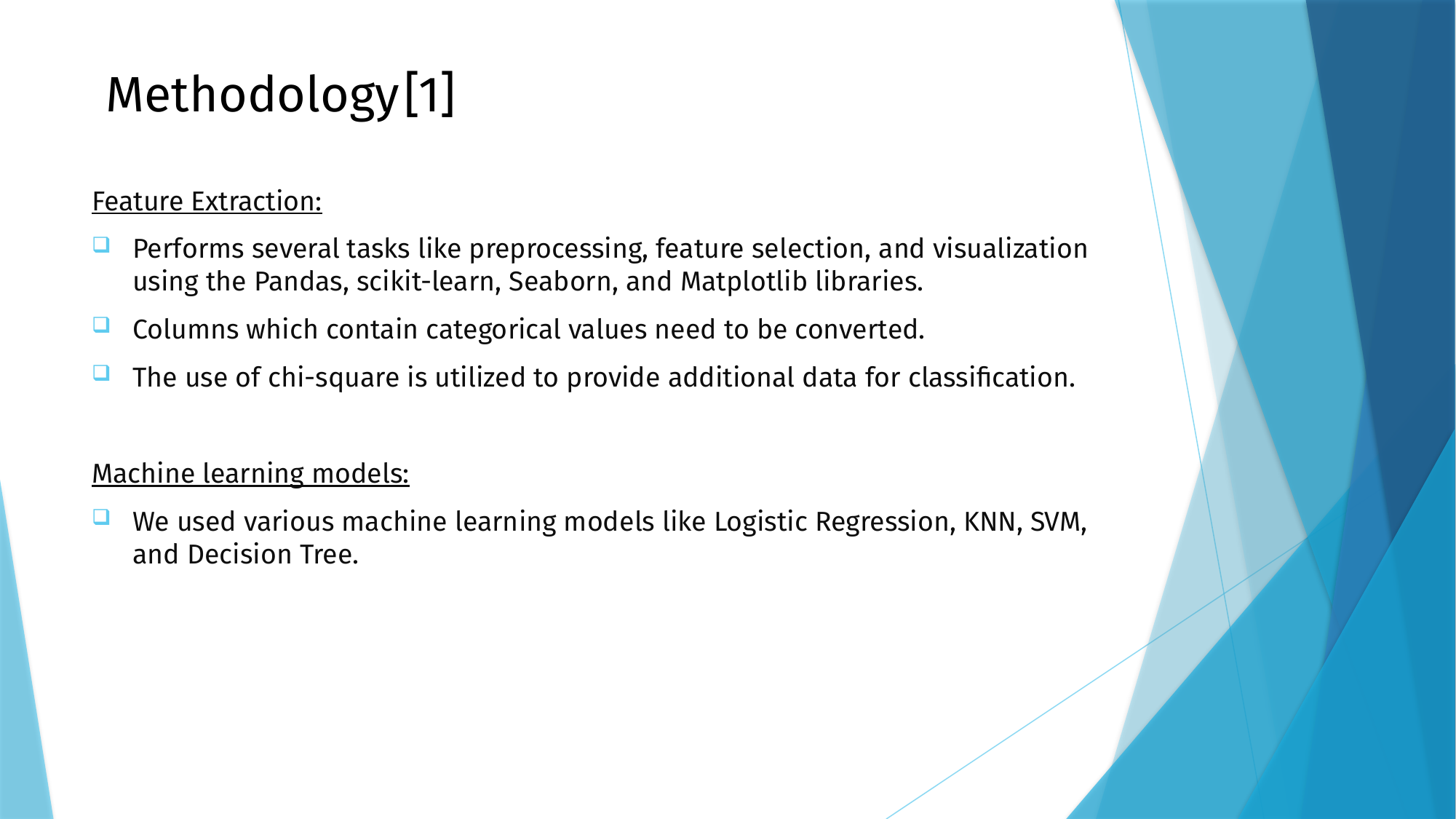

# Methodology																	[1]
Feature Extraction:
Performs several tasks like preprocessing, feature selection, and visualization using the Pandas, scikit-learn, Seaborn, and Matplotlib libraries.
Columns which contain categorical values need to be converted.
The use of chi-square is utilized to provide additional data for classification.

Machine learning models:
We used various machine learning models like Logistic Regression, KNN, SVM, and Decision Tree.